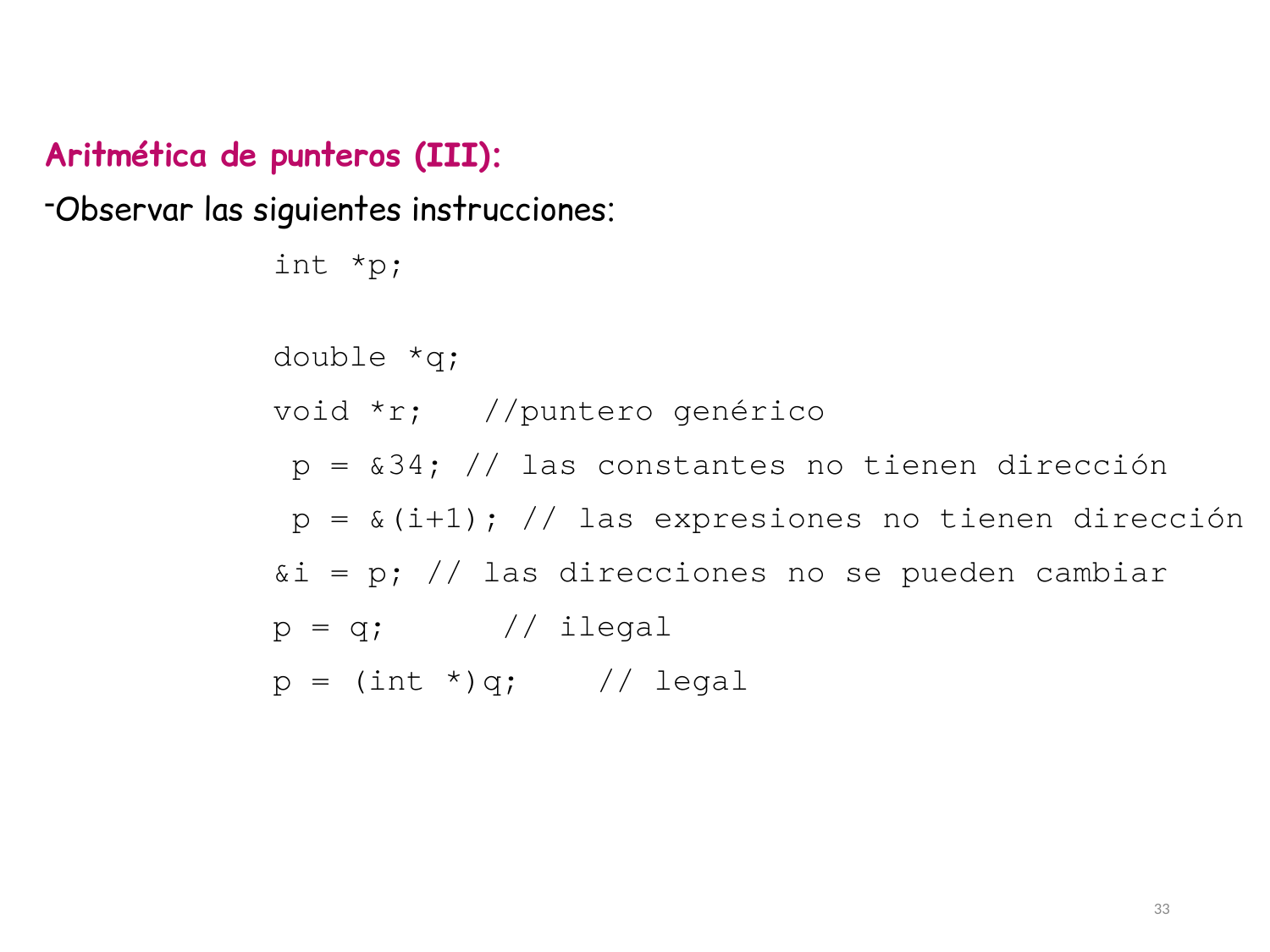

Aritmética de punteros (III):
Observar las siguientes instrucciones:
            int *p;
            double *q;
            void *r;   //puntero genérico
             p = &34; // las constantes no tienen dirección
             p = &(i+1); // las expresiones no tienen dirección
            &i = p; // las direcciones no se pueden cambiar
            p = q;      // ilegal
            p = (int *)q;    // legal

33